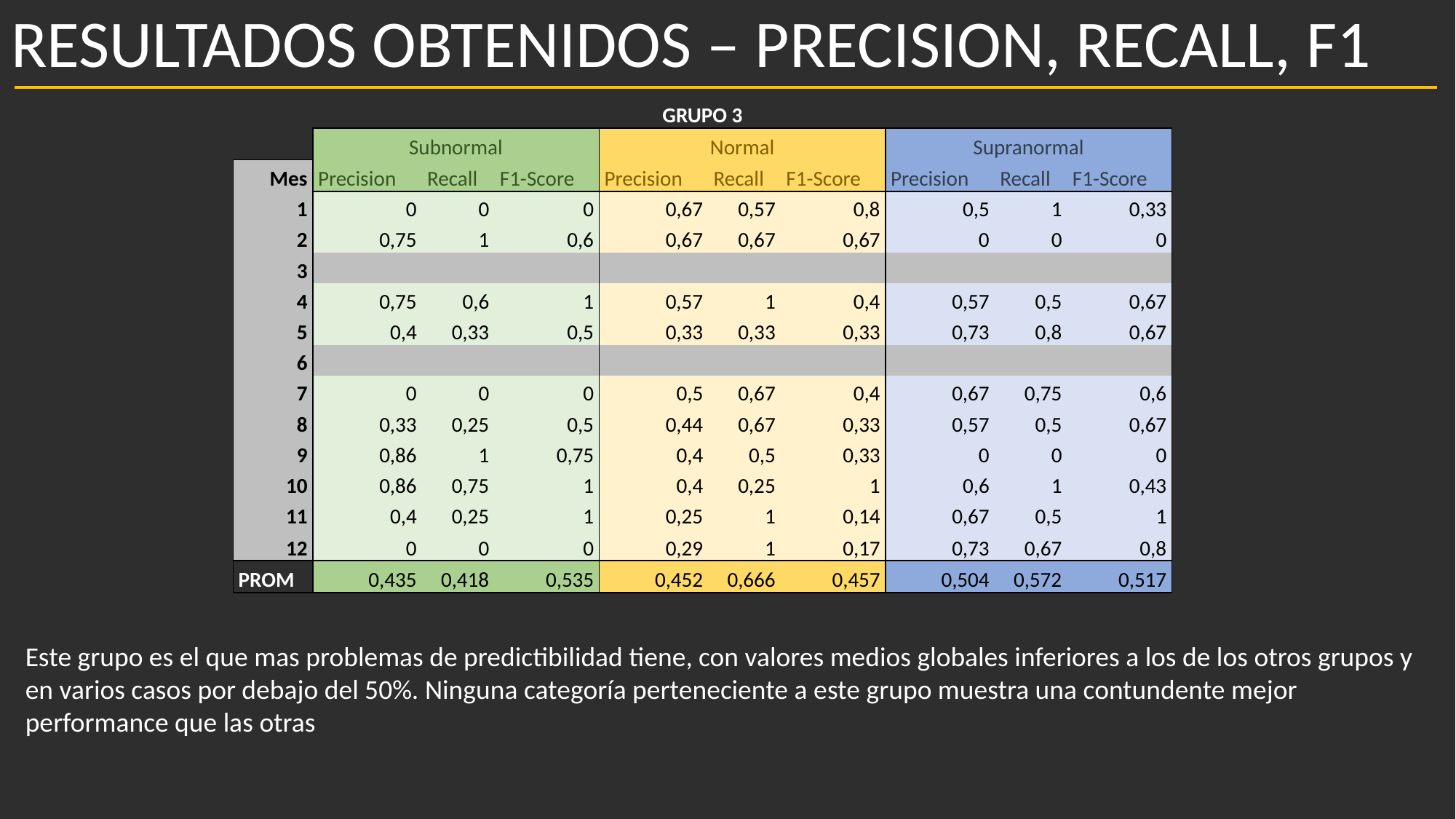

# RESULTADOS OBTENIDOS – PRECISION, RECALL, F1
| GRUPO 3 |  |  |  |  |  |  |  |  |  |
| --- | --- | --- | --- | --- | --- | --- | --- | --- | --- |
|  | Subnormal |  |  | Normal |  |  | Supranormal |  |  |
| Mes | Precision | Recall | F1-Score | Precision | Recall | F1-Score | Precision | Recall | F1-Score |
| 1 | 0 | 0 | 0 | 0,67 | 0,57 | 0,8 | 0,5 | 1 | 0,33 |
| 2 | 0,75 | 1 | 0,6 | 0,67 | 0,67 | 0,67 | 0 | 0 | 0 |
| 3 |  |  |  |  |  |  |  |  |  |
| 4 | 0,75 | 0,6 | 1 | 0,57 | 1 | 0,4 | 0,57 | 0,5 | 0,67 |
| 5 | 0,4 | 0,33 | 0,5 | 0,33 | 0,33 | 0,33 | 0,73 | 0,8 | 0,67 |
| 6 |  |  |  |  |  |  |  |  |  |
| 7 | 0 | 0 | 0 | 0,5 | 0,67 | 0,4 | 0,67 | 0,75 | 0,6 |
| 8 | 0,33 | 0,25 | 0,5 | 0,44 | 0,67 | 0,33 | 0,57 | 0,5 | 0,67 |
| 9 | 0,86 | 1 | 0,75 | 0,4 | 0,5 | 0,33 | 0 | 0 | 0 |
| 10 | 0,86 | 0,75 | 1 | 0,4 | 0,25 | 1 | 0,6 | 1 | 0,43 |
| 11 | 0,4 | 0,25 | 1 | 0,25 | 1 | 0,14 | 0,67 | 0,5 | 1 |
| 12 | 0 | 0 | 0 | 0,29 | 1 | 0,17 | 0,73 | 0,67 | 0,8 |
| PROM | 0,435 | 0,418 | 0,535 | 0,452 | 0,666 | 0,457 | 0,504 | 0,572 | 0,517 |
Este grupo es el que mas problemas de predictibilidad tiene, con valores medios globales inferiores a los de los otros grupos y en varios casos por debajo del 50%. Ninguna categoría perteneciente a este grupo muestra una contundente mejor performance que las otras